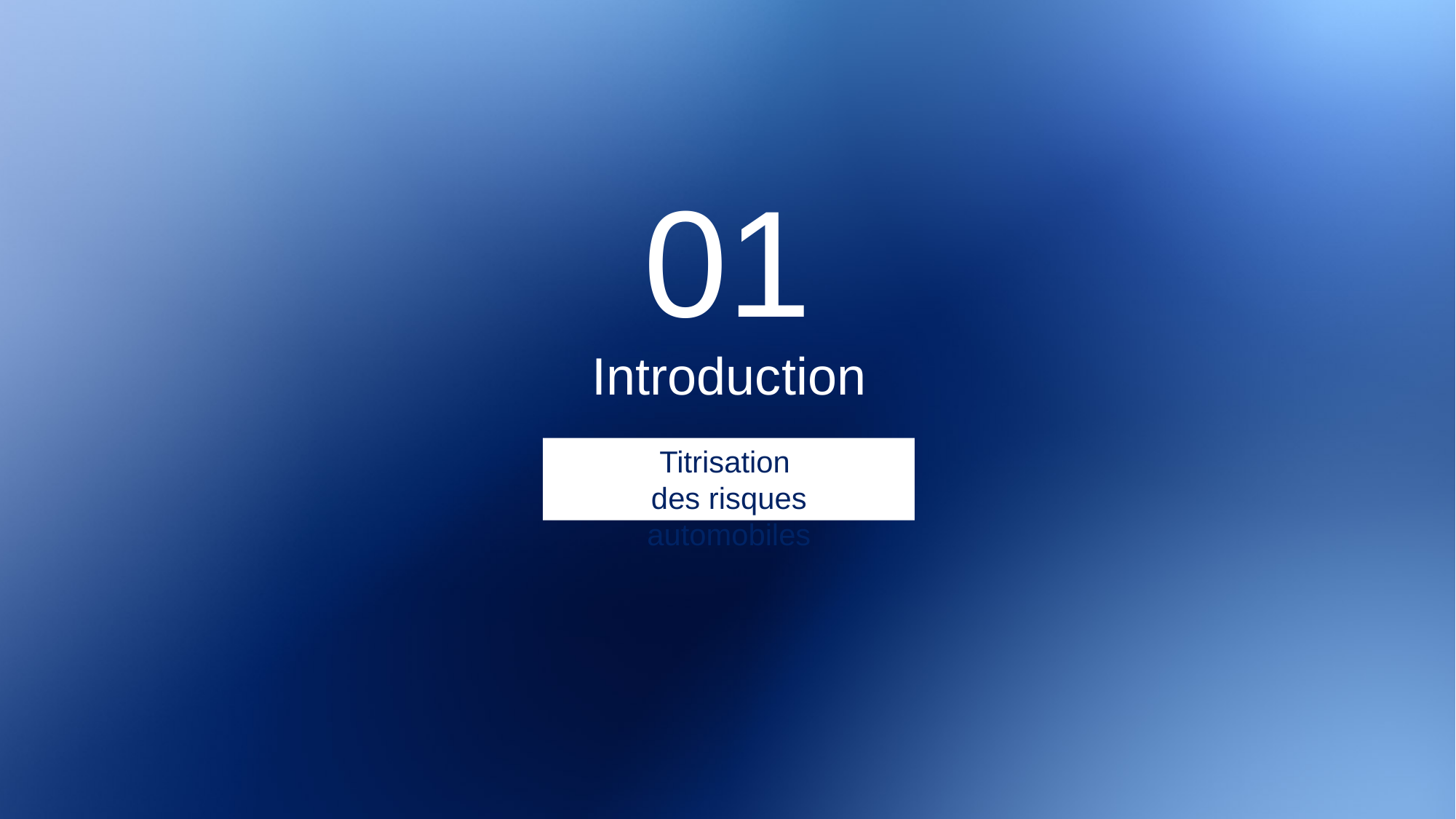

# 01
Introduction
Titrisation
des risques automobiles

Titrisation des risques automobiles - Présentation
3